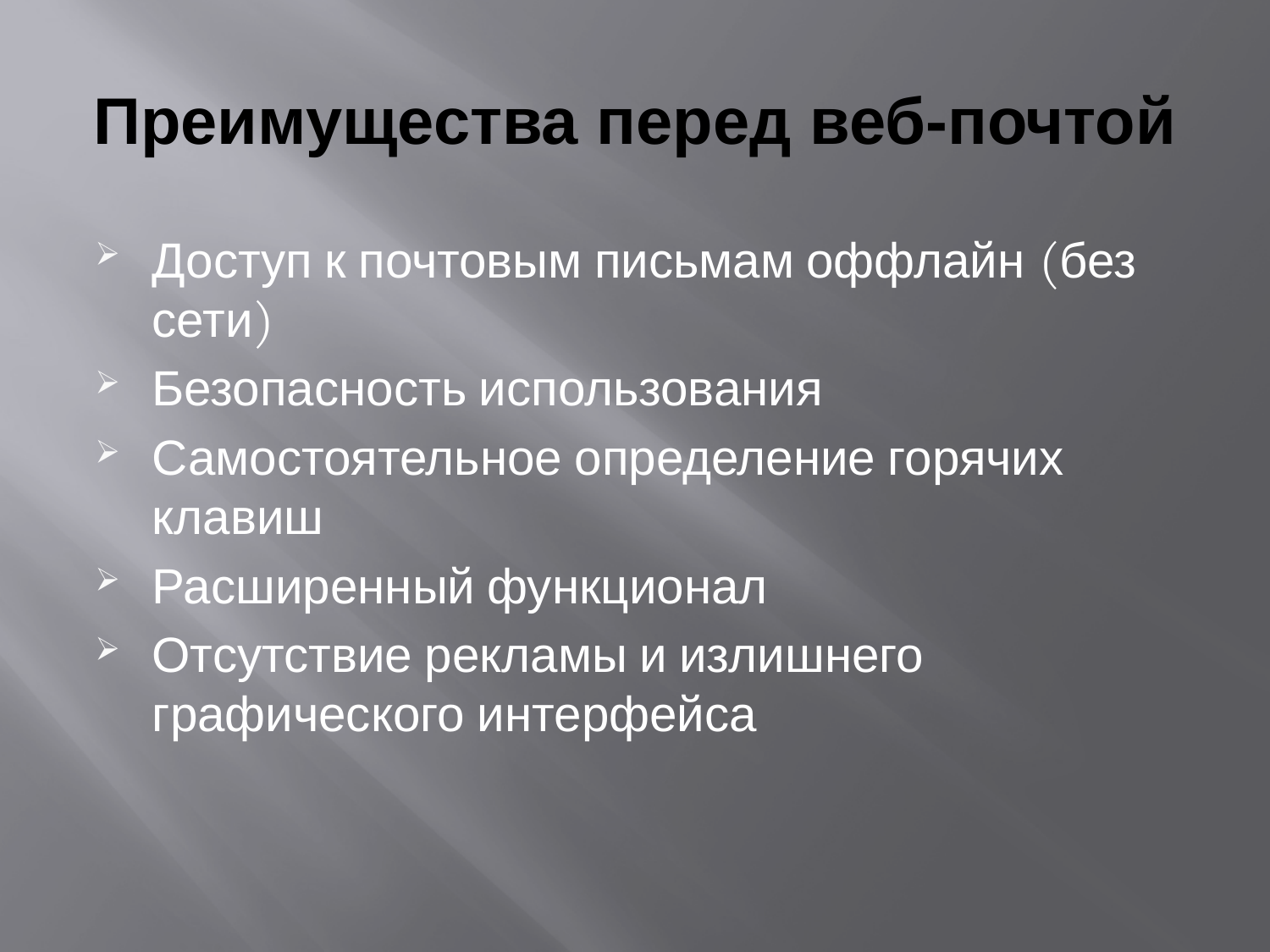

# Преимущества перед веб-почтой
Доступ к почтовым письмам оффлайн (без сети)
Безопасность использования
Самостоятельное определение горячих клавиш
Расширенный функционал
Отсутствие рекламы и излишнего графического интерфейса